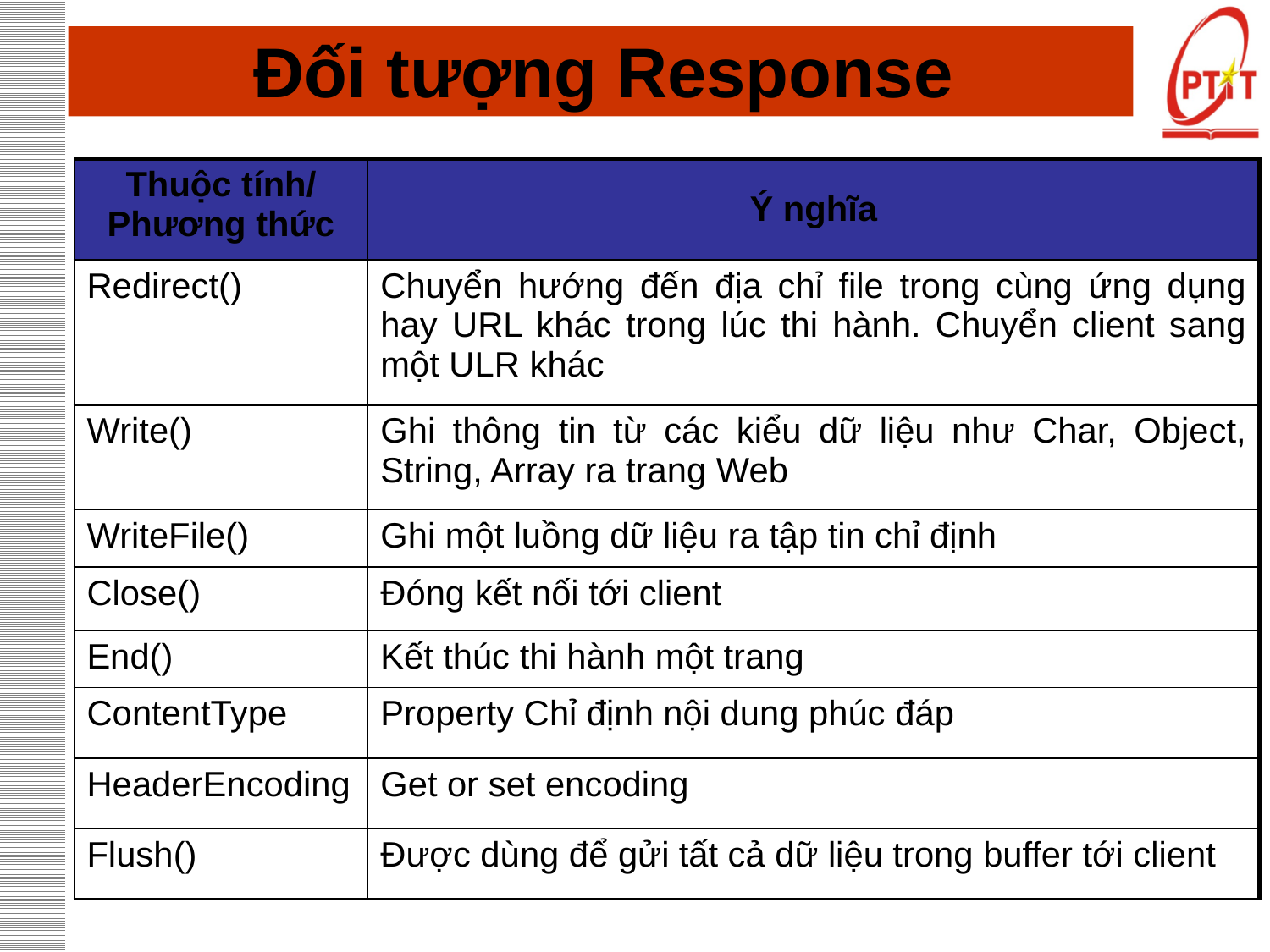

# Đối tượng Response
| Thuộc tính/ Phương thức | Ý nghĩa |
| --- | --- |
| Redirect() | Chuyển hướng đến địa chỉ file trong cùng ứng dụng hay URL khác trong lúc thi hành. Chuyển client sang một ULR khác |
| Write() | Ghi thông tin từ các kiểu dữ liệu như Char, Object, String, Array ra trang Web |
| WriteFile() | Ghi một luồng dữ liệu ra tập tin chỉ định |
| Close() | Đóng kết nối tới client |
| End() | Kết thúc thi hành một trang |
| ContentType | Property Chỉ định nội dung phúc đáp |
| HeaderEncoding | Get or set encoding |
| Flush() | Được dùng để gửi tất cả dữ liệu trong buffer tới client |